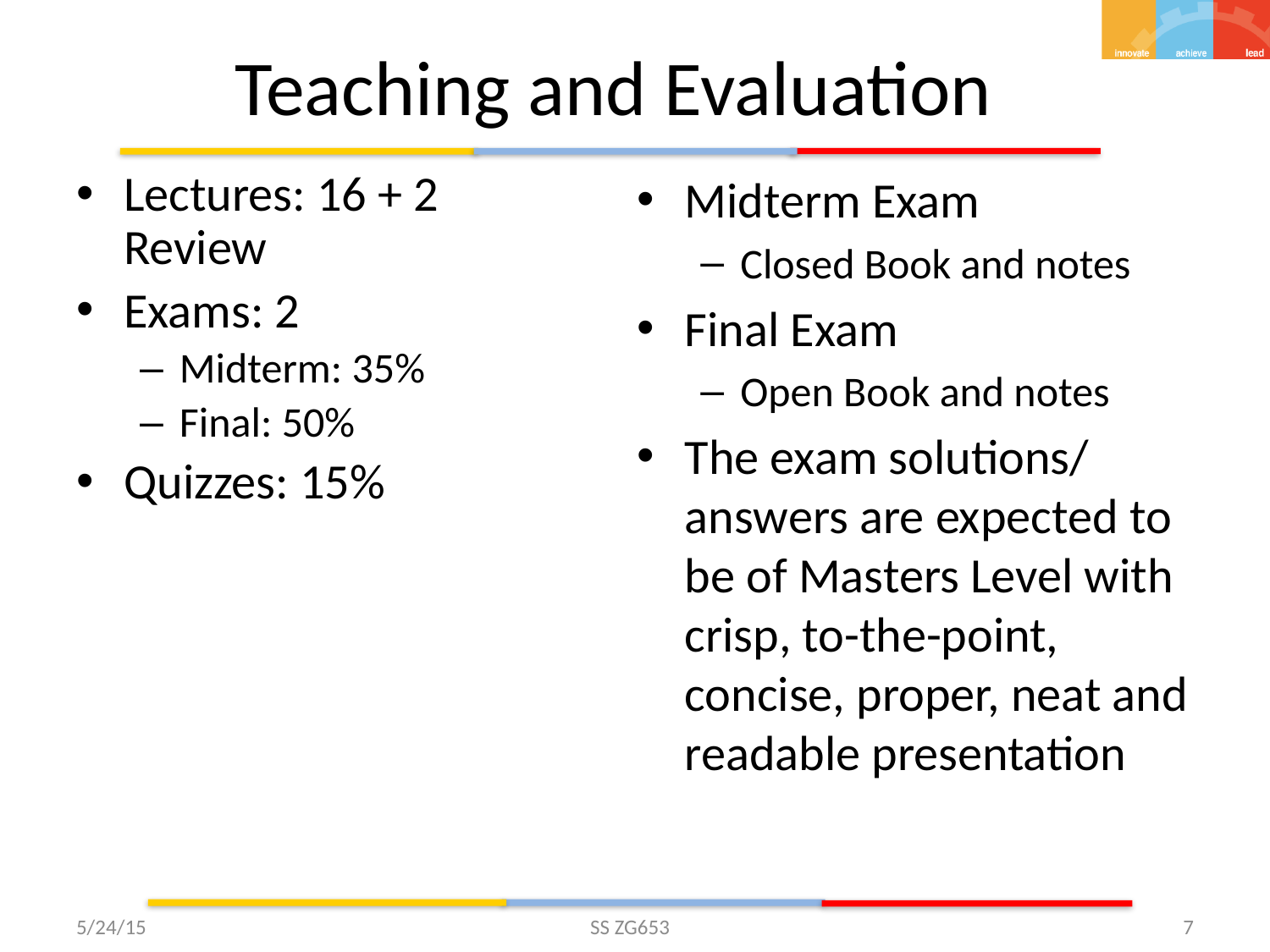

# Teaching and Evaluation
Lectures: 16 + 2 Review
Exams: 2
Midterm: 35%
Final: 50%
Quizzes: 15%

Midterm Exam
Closed Book and notes
Final Exam
Open Book and notes
The exam solutions/ answers are expected to be of Masters Level with crisp, to-the-point, concise, proper, neat and readable presentation

5/24/15
SS ZG653
7